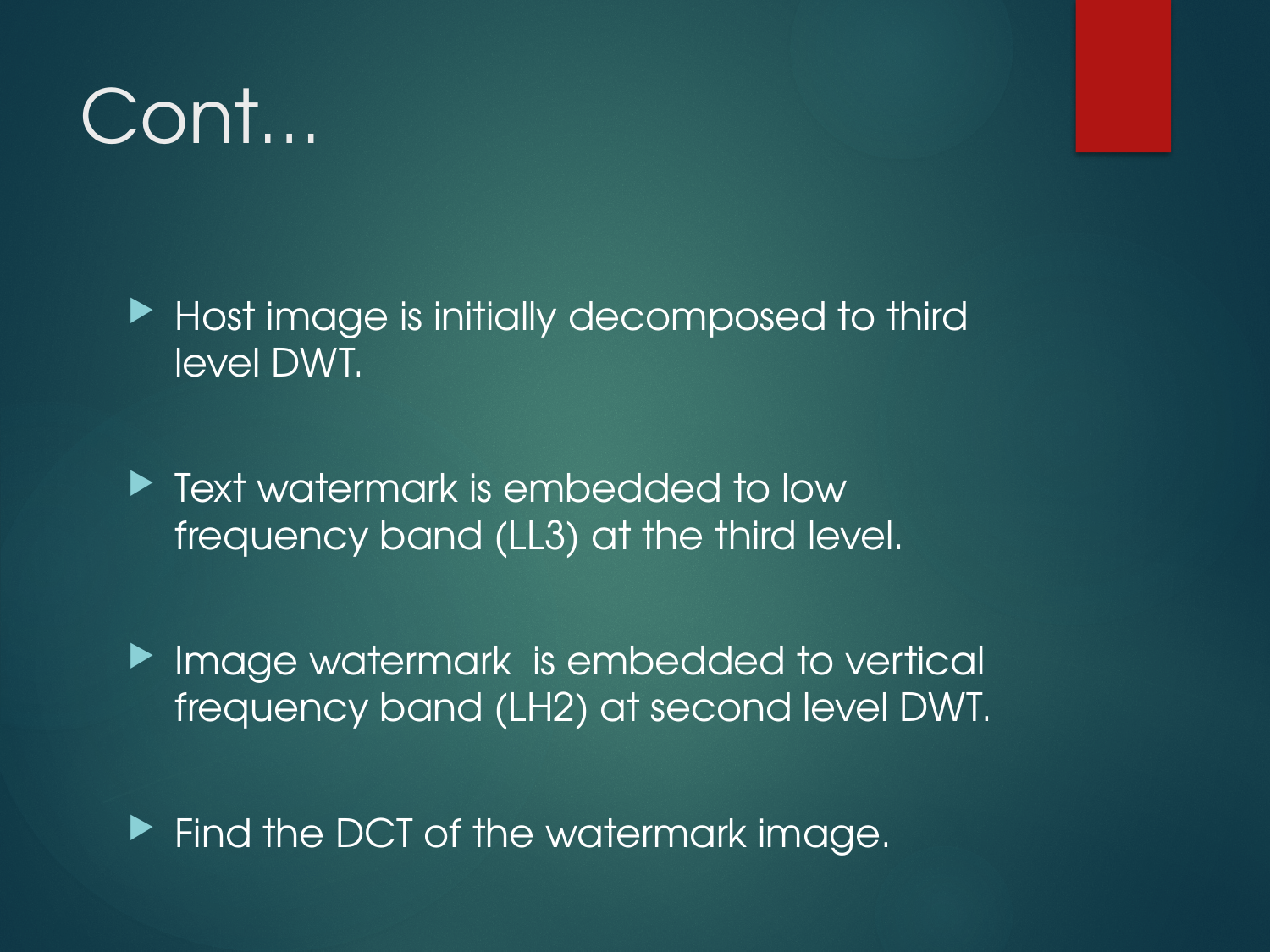

# Cont…
Host image is initially decomposed to third level DWT.

Text watermark is embedded to low frequency band (LL3) at the third level.

Image watermark  is embedded to vertical frequency band (LH2) at second level DWT.

Find the DCT of the watermark image.